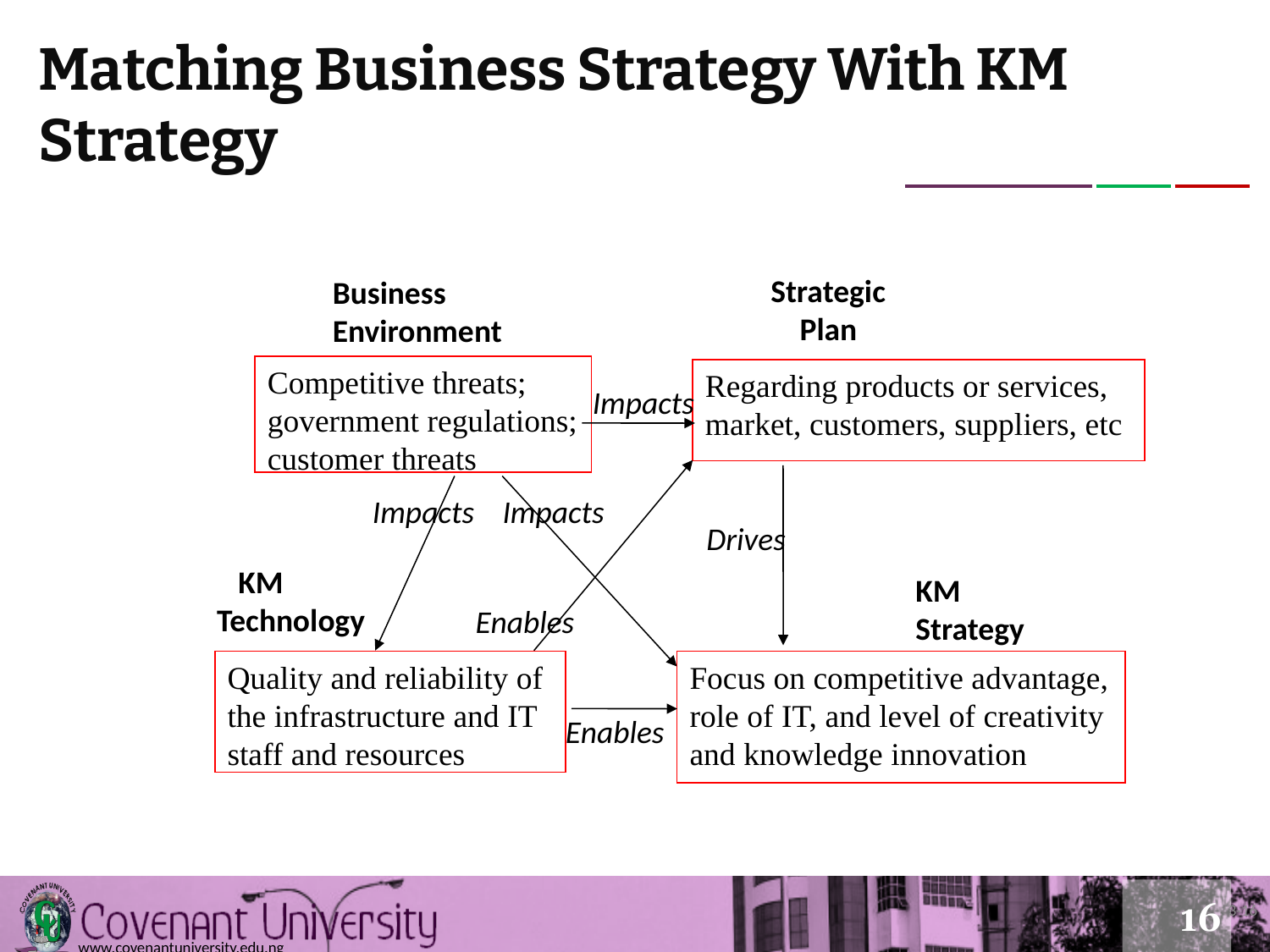

# Matching Business Strategy With KM Strategy
Strategic
    Plan
Business
Environment
Competitive threats; government regulations; customer threats
Regarding products or services, market, customers, suppliers, etc.
Impacts

Impacts
Impacts
Drives

KM
Strategy
   KM
Technology
Enables
Quality and reliability of the infrastructure and IT staff and resources
Focus on competitive advantage, role of IT, and level of creativity and knowledge innovation
Enables

3-16